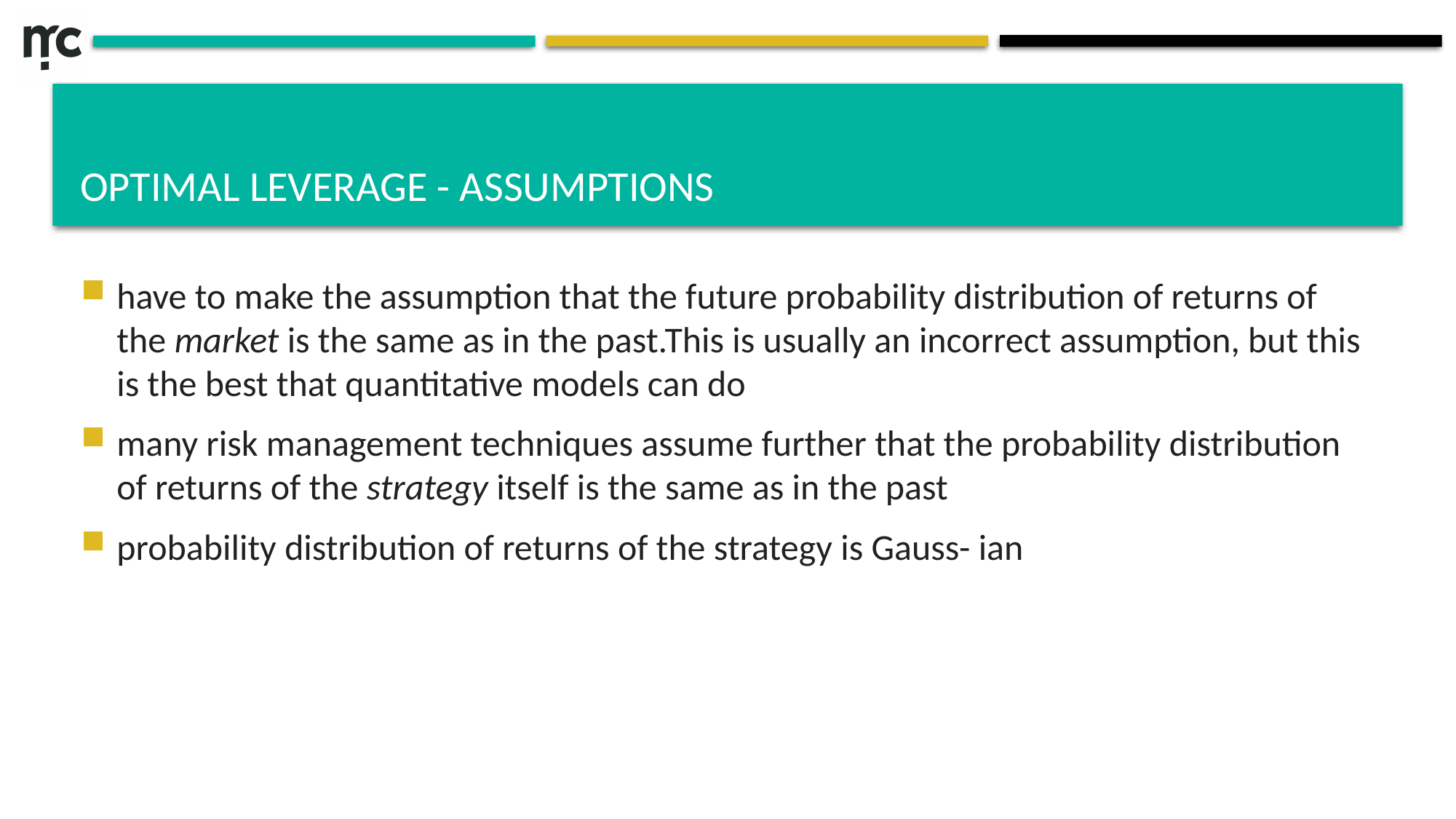

# Optimal Leverage - Assumptions
have to make the assumption that the future probability distribution of returns of the market is the same as in the past.This is usually an incorrect assumption, but this is the best that quantitative models can do
many risk management techniques assume further that the probability distribution of returns of the strategy itself is the same as in the past
probability distribution of returns of the strategy is Gauss- ian